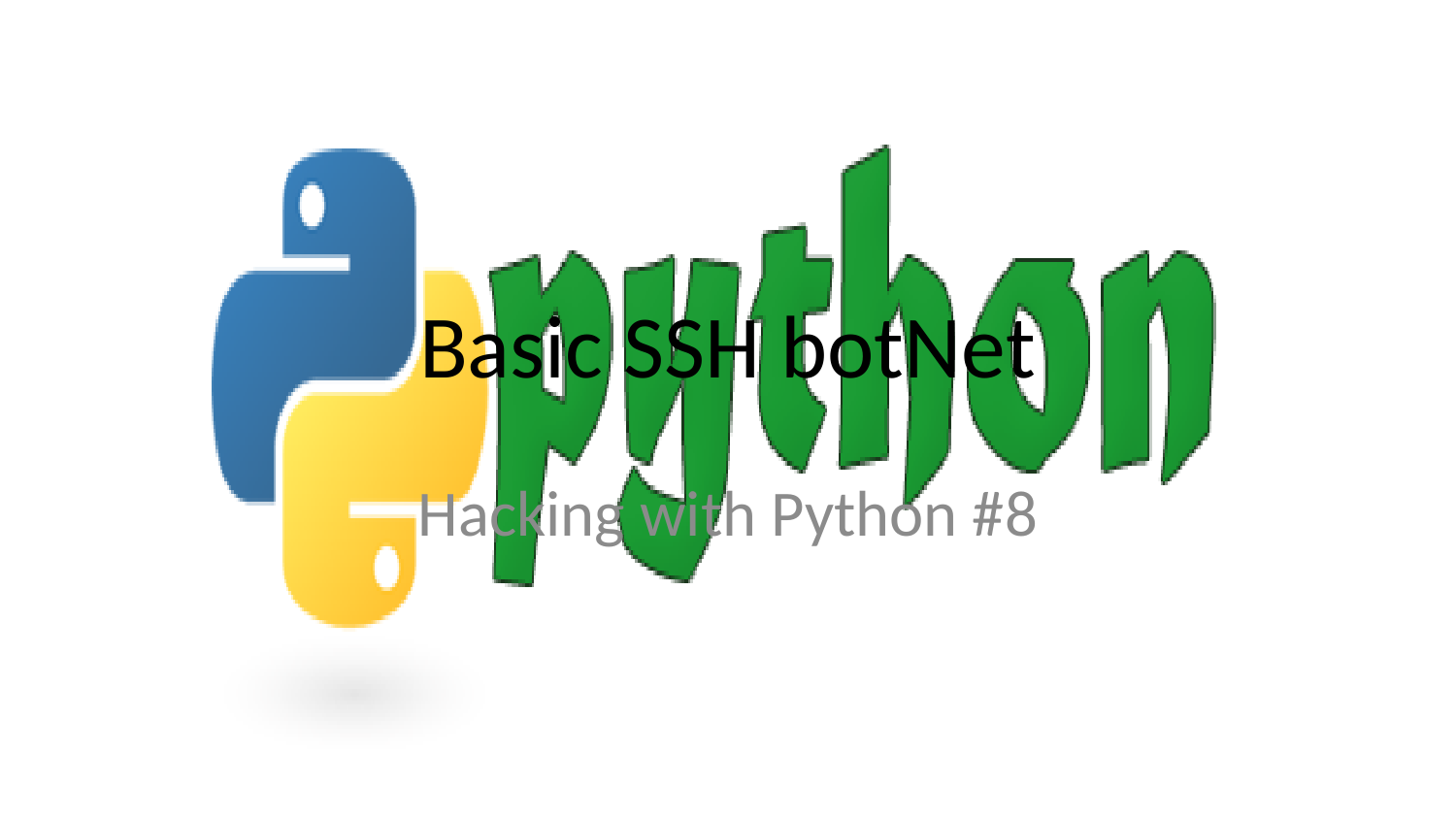

# Basic SSH botNet
Hacking with Python #8